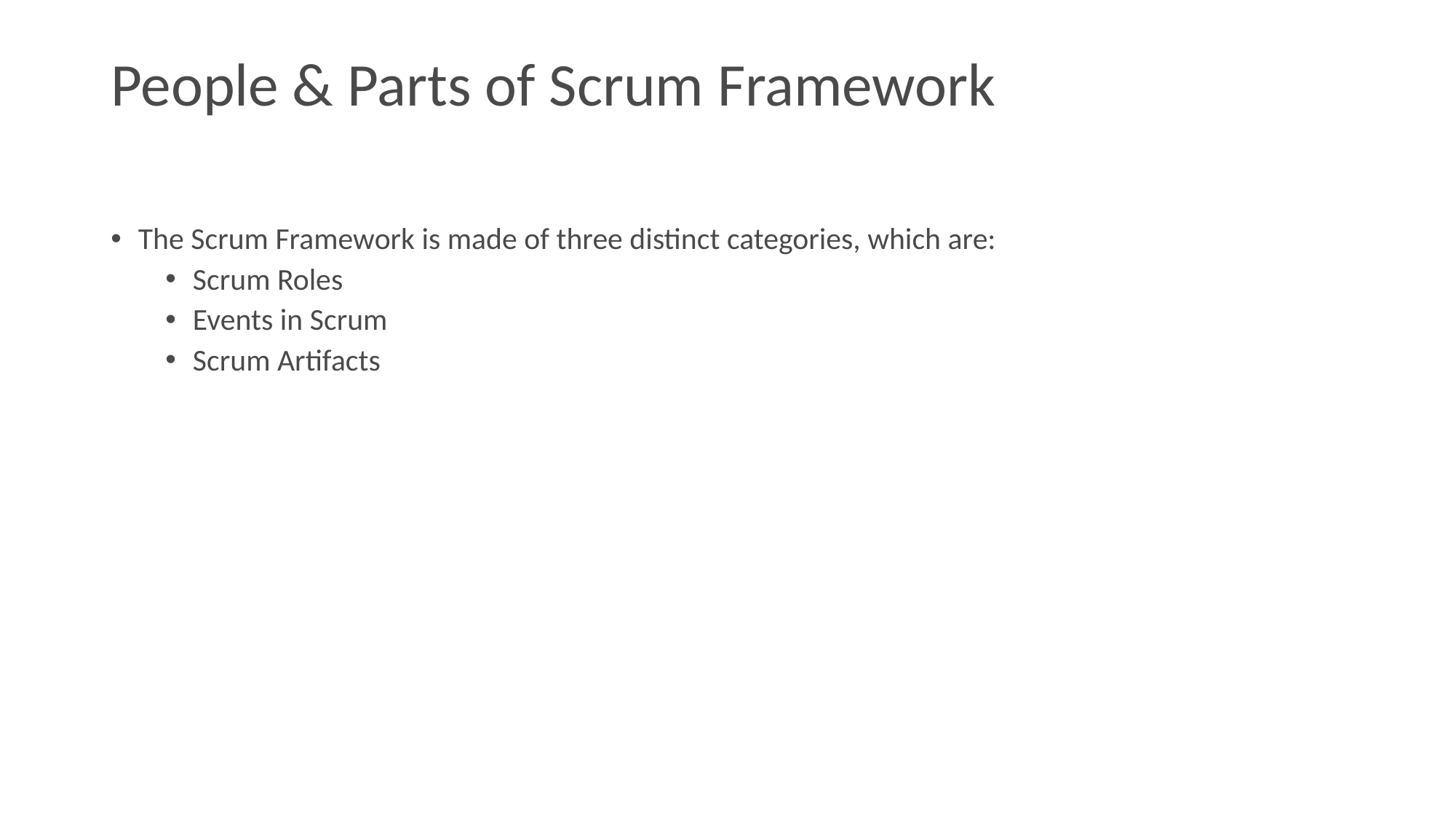

# People & Parts of Scrum Framework
The Scrum Framework is made of three distinct categories, which are:
Scrum Roles
Events in Scrum
Scrum Artifacts